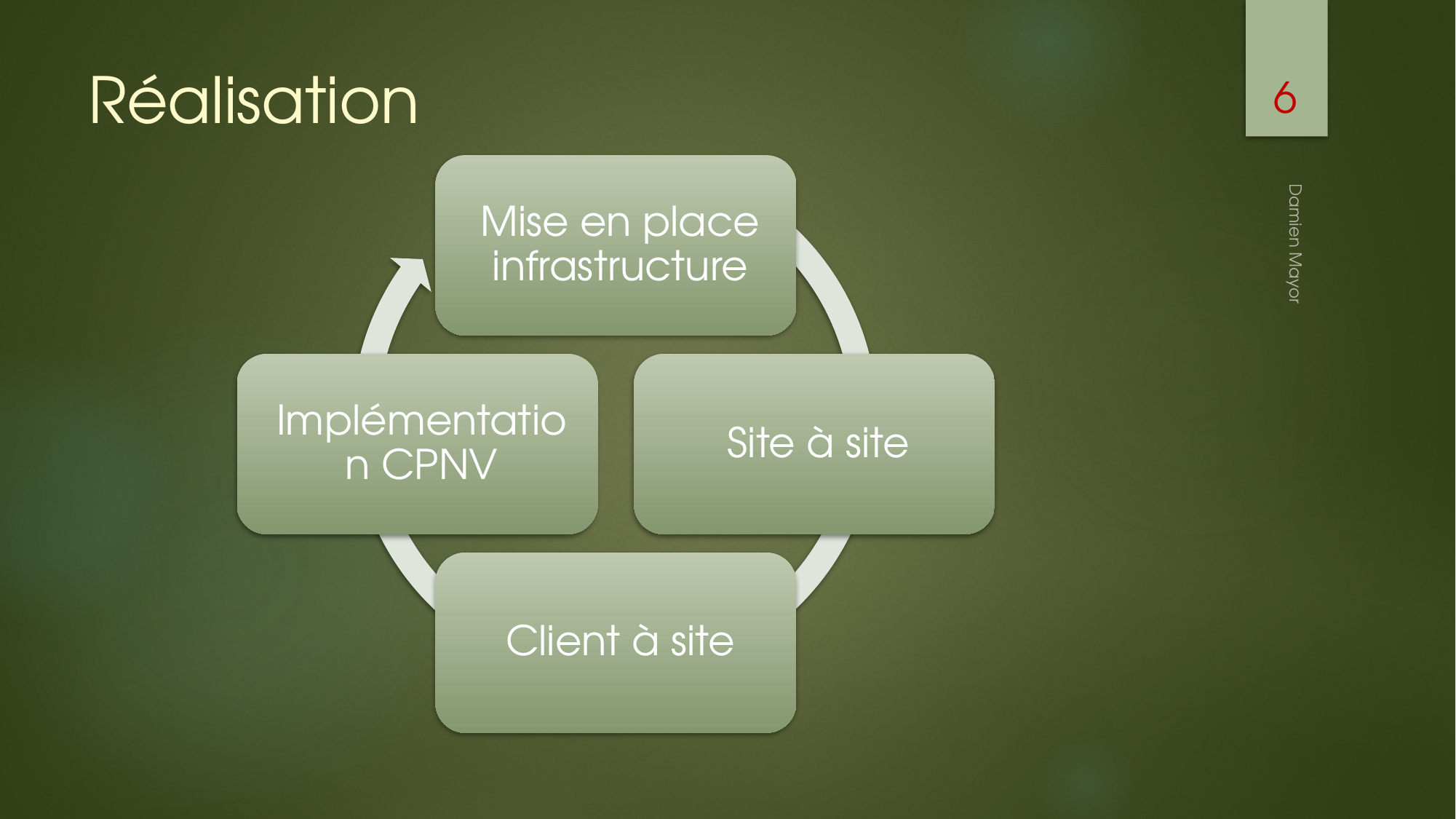

6
# Réalisation
Mise en place infrastructure
Site à site
Client à site
Implémentation CPNV
Damien Mayor